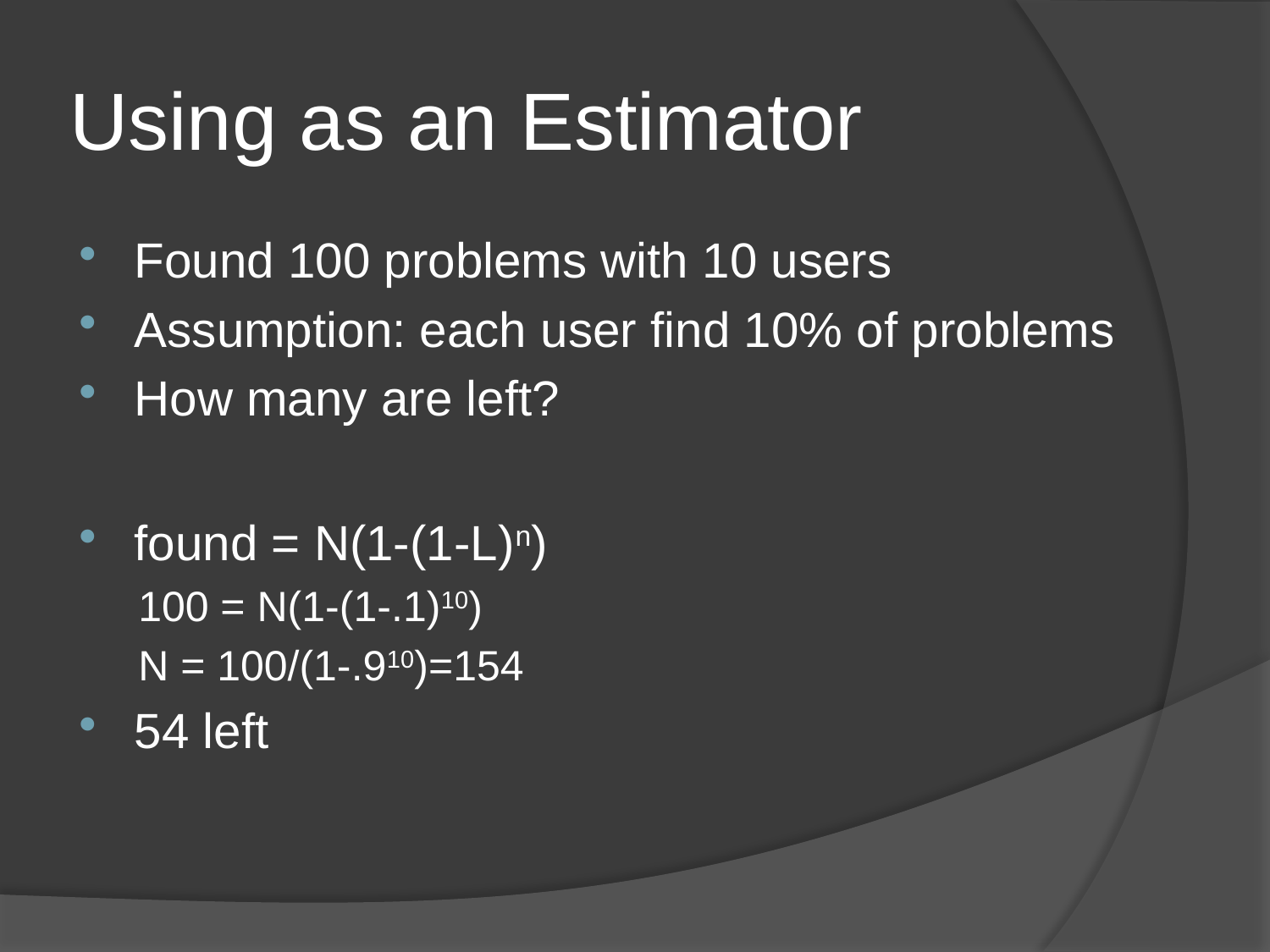

# Using as an Estimator
Found 100 problems with 10 users
Assumption: each user find 10% of problems
How many are left?

found = N(1-(1-L)n)
100 = N(1-(1-.1)10)
N = 100/(1-.910)=154
54 left